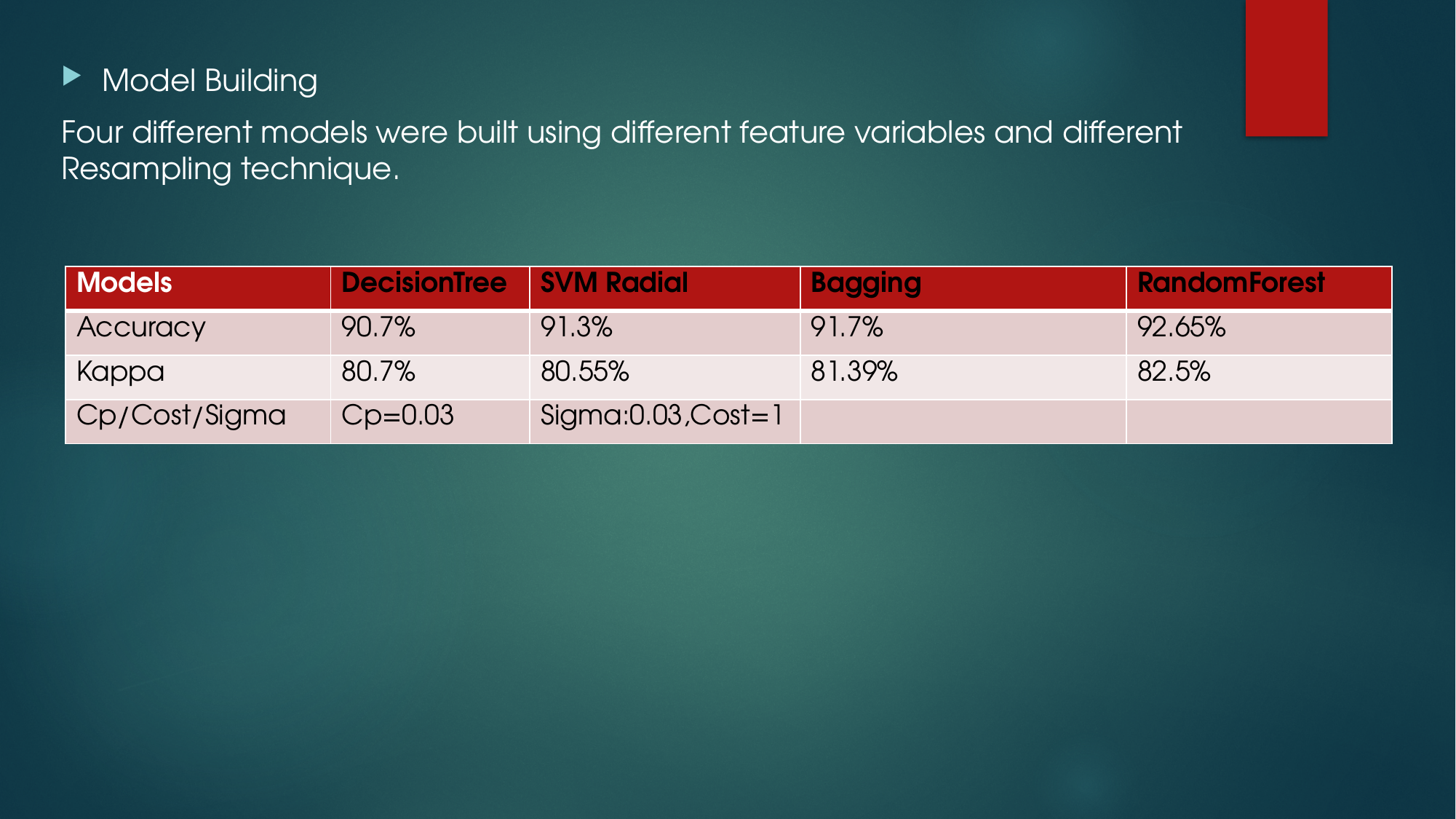

Model Building
Four different models were built using different feature variables and different Resampling technique.

| Models | DecisionTree | SVM Radial | Bagging | RandomForest |
| --- | --- | --- | --- | --- |
| Accuracy | 90.7% | 91.3% | 91.7% | 92.65% |
| Kappa | 80.7% | 80.55% | 81.39% | 82.5% |
| Cp/Cost/Sigma | Cp=0.03 | Sigma:0.03,Cost=1 |  |  |